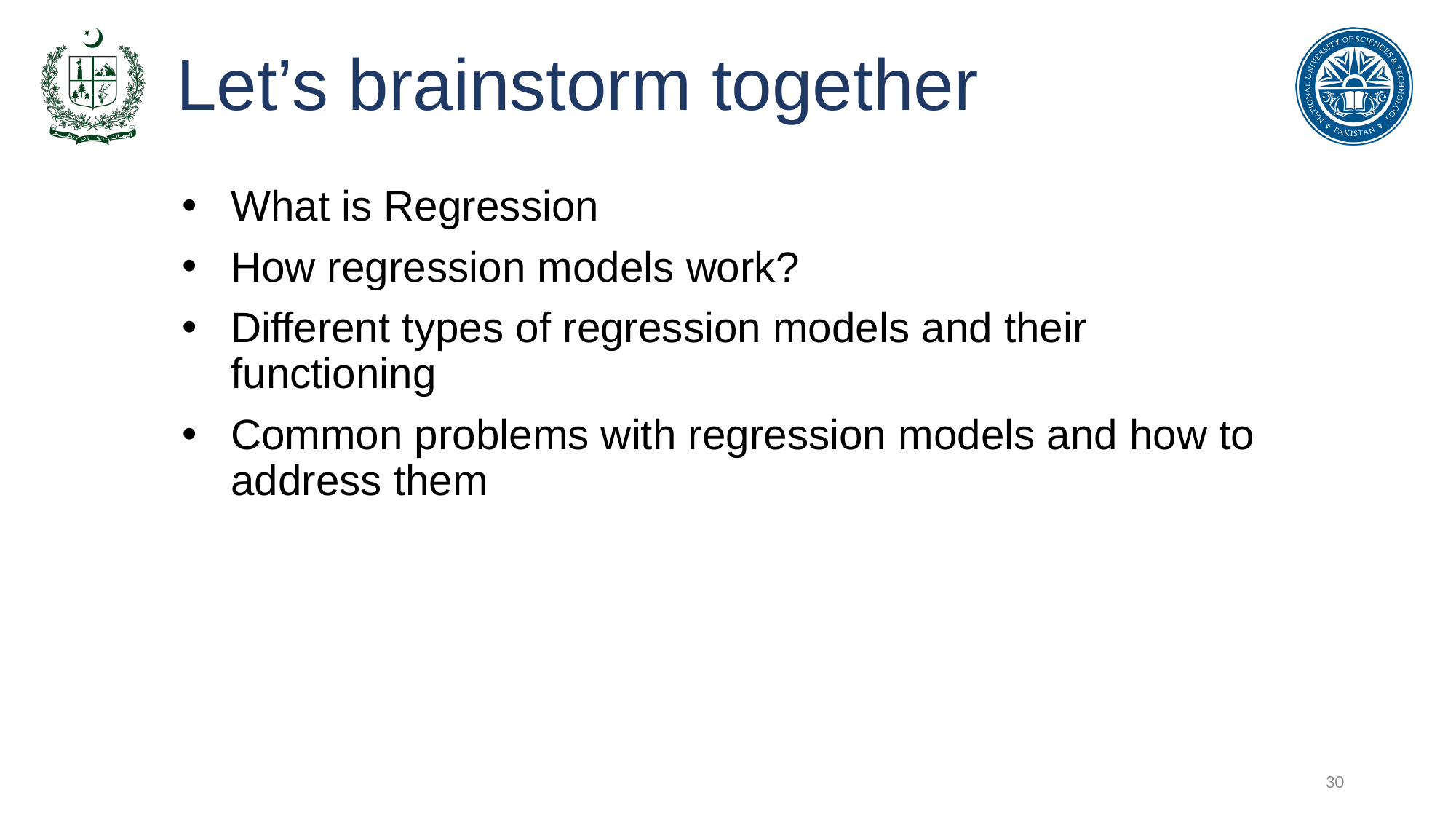

# Let’s brainstorm together
What is Regression
How regression models work?
Different types of regression models and their functioning
Common problems with regression models and how to address them
30